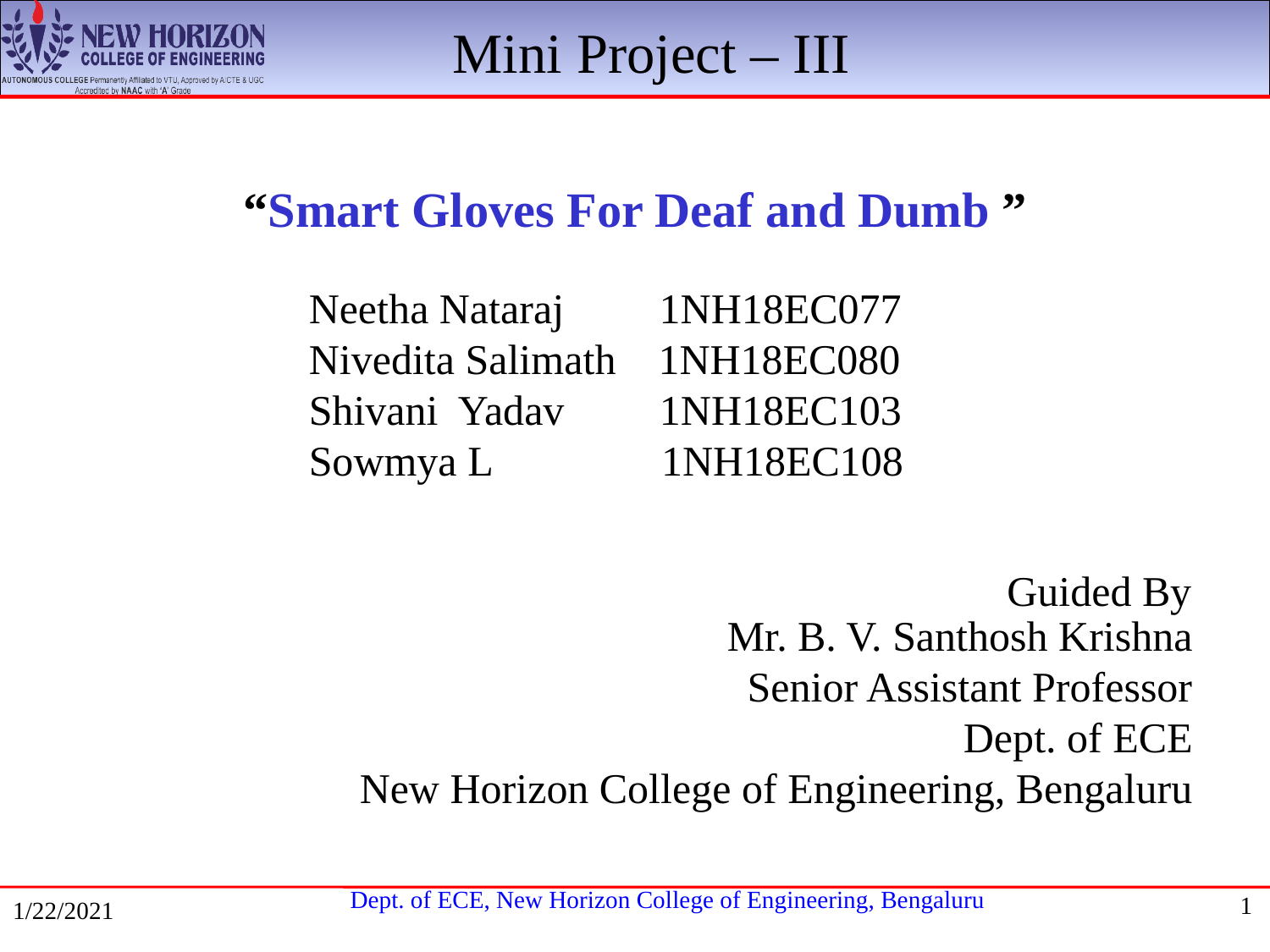

Mini Project – III
# “Smart Gloves For Deaf and Dumb ”
Neetha Nataraj         1NH18EC077
Nivedita Salimath    1NH18EC080
Shivani  Yadav         1NH18EC103
Sowmya L                1NH18EC108

Guided By
Mr. B. V. Santhosh Krishna
Senior Assistant Professor
Dept. of ECE
New Horizon College of Engineering, Bengaluru
1
1/22/2021